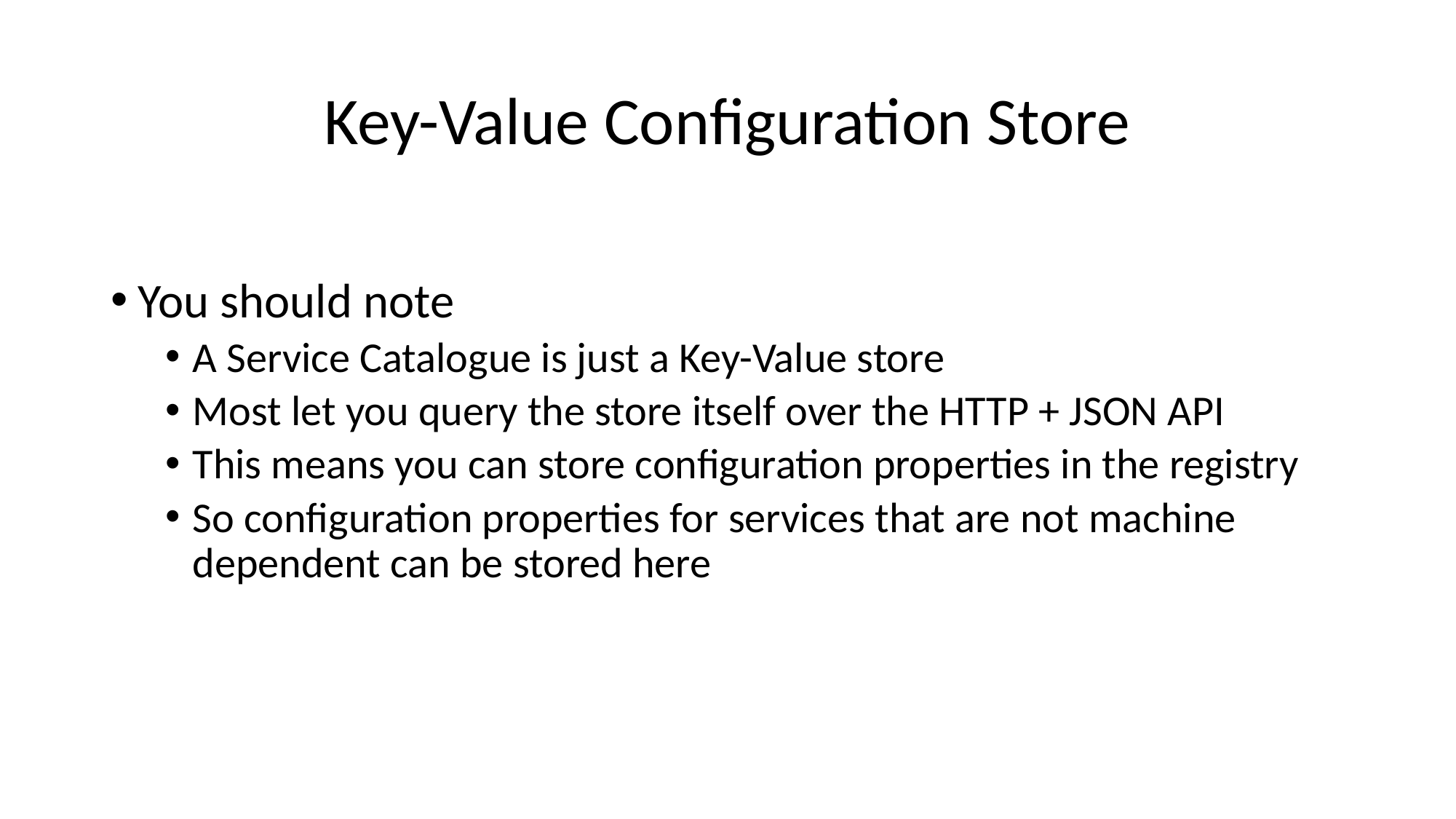

# Key-Value Configuration Store
You should note
A Service Catalogue is just a Key-Value store
Most let you query the store itself over the HTTP + JSON API
This means you can store configuration properties in the registry
So configuration properties for services that are not machine dependent can be stored here